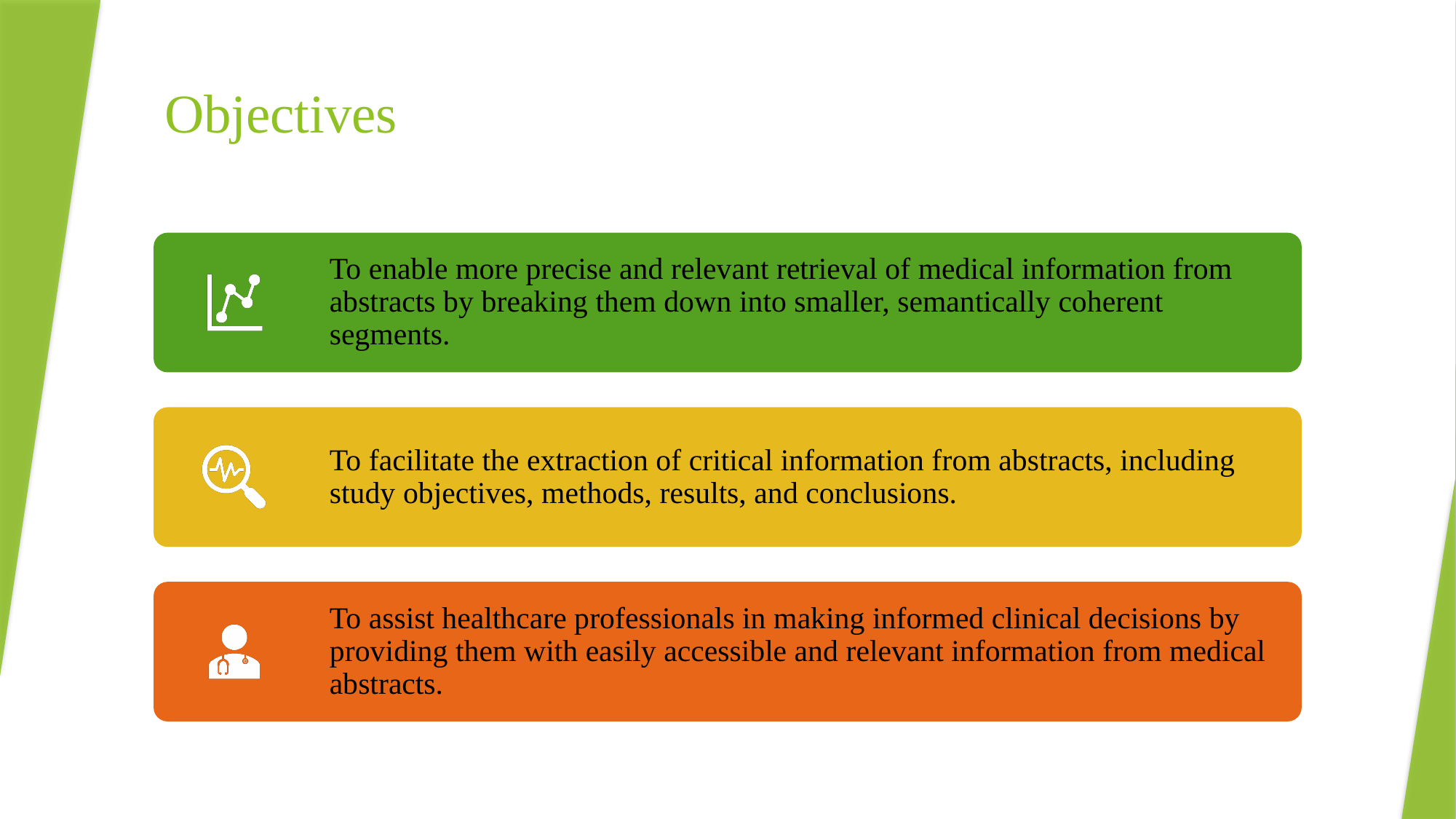

# Objectives
To enable more precise and relevant retrieval of medical information from abstracts by breaking them down into smaller, semantically coherent segments.
To facilitate the extraction of critical information from abstracts, including study objectives, methods, results, and conclusions.
To assist healthcare professionals in making informed clinical decisions by providing them with easily accessible and relevant information from medical abstracts.